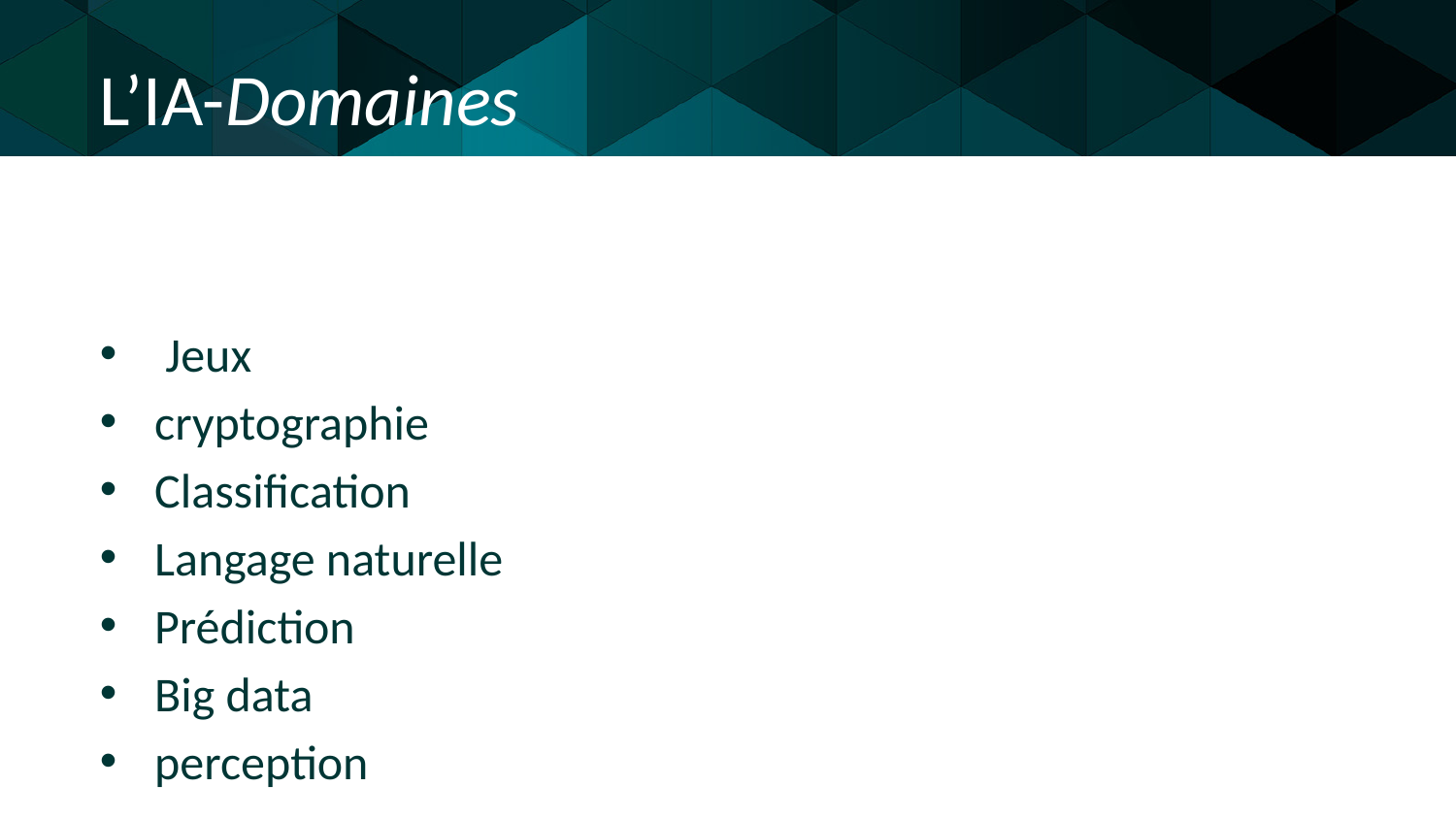

L’IA-Domaines

 Jeux
cryptographie
Classification
Langage naturelle
Prédiction
Big data
perception